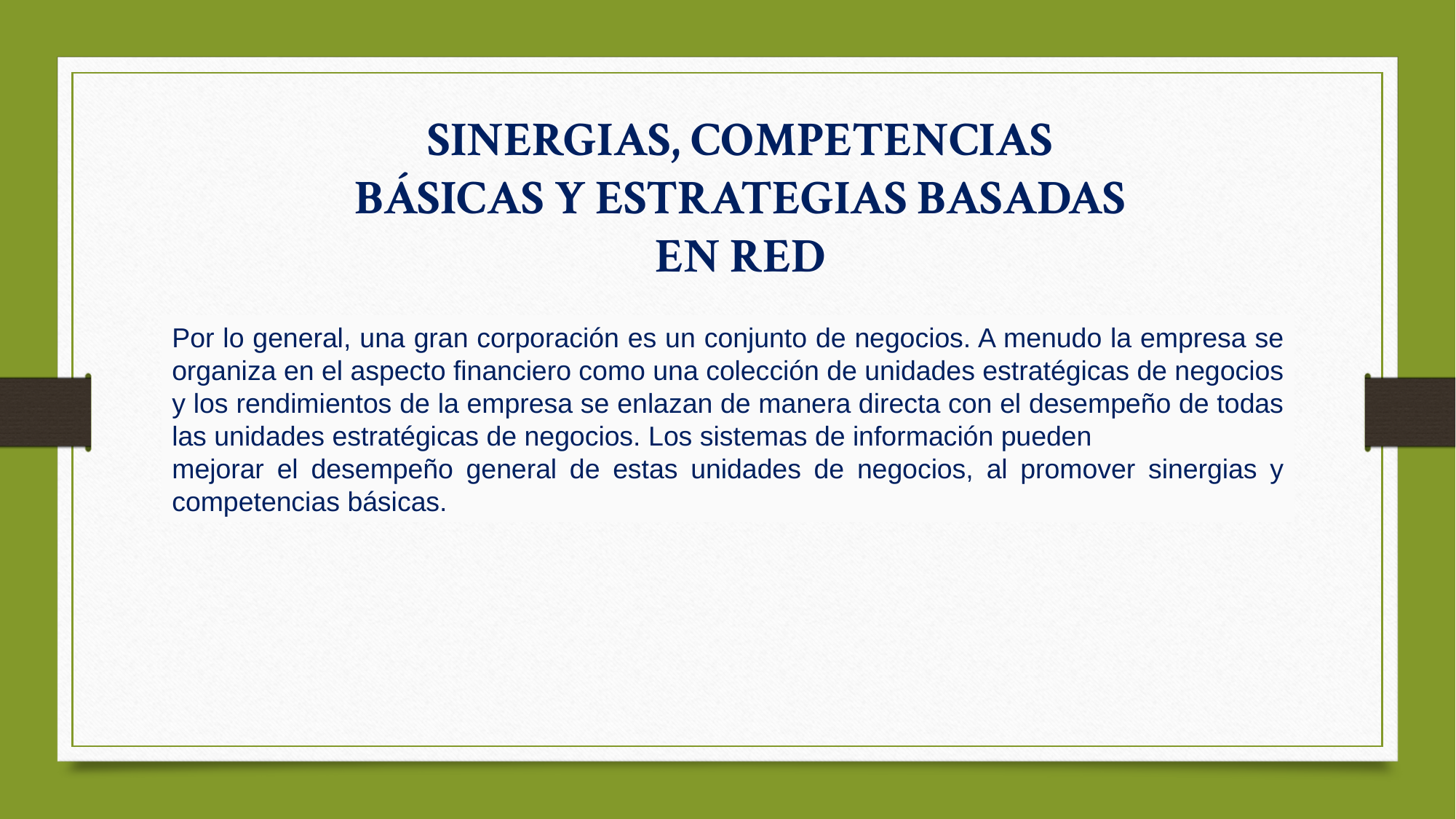

# SINERGIAS, COMPETENCIAS BÁSICAS Y ESTRATEGIAS BASADAS EN RED
Por lo general, una gran corporación es un conjunto de negocios. A menudo la empresa se organiza en el aspecto financiero como una colección de unidades estratégicas de negocios y los rendimientos de la empresa se enlazan de manera directa con el desempeño de todas las unidades estratégicas de negocios. Los sistemas de información pueden
mejorar el desempeño general de estas unidades de negocios, al promover sinergias y competencias básicas.